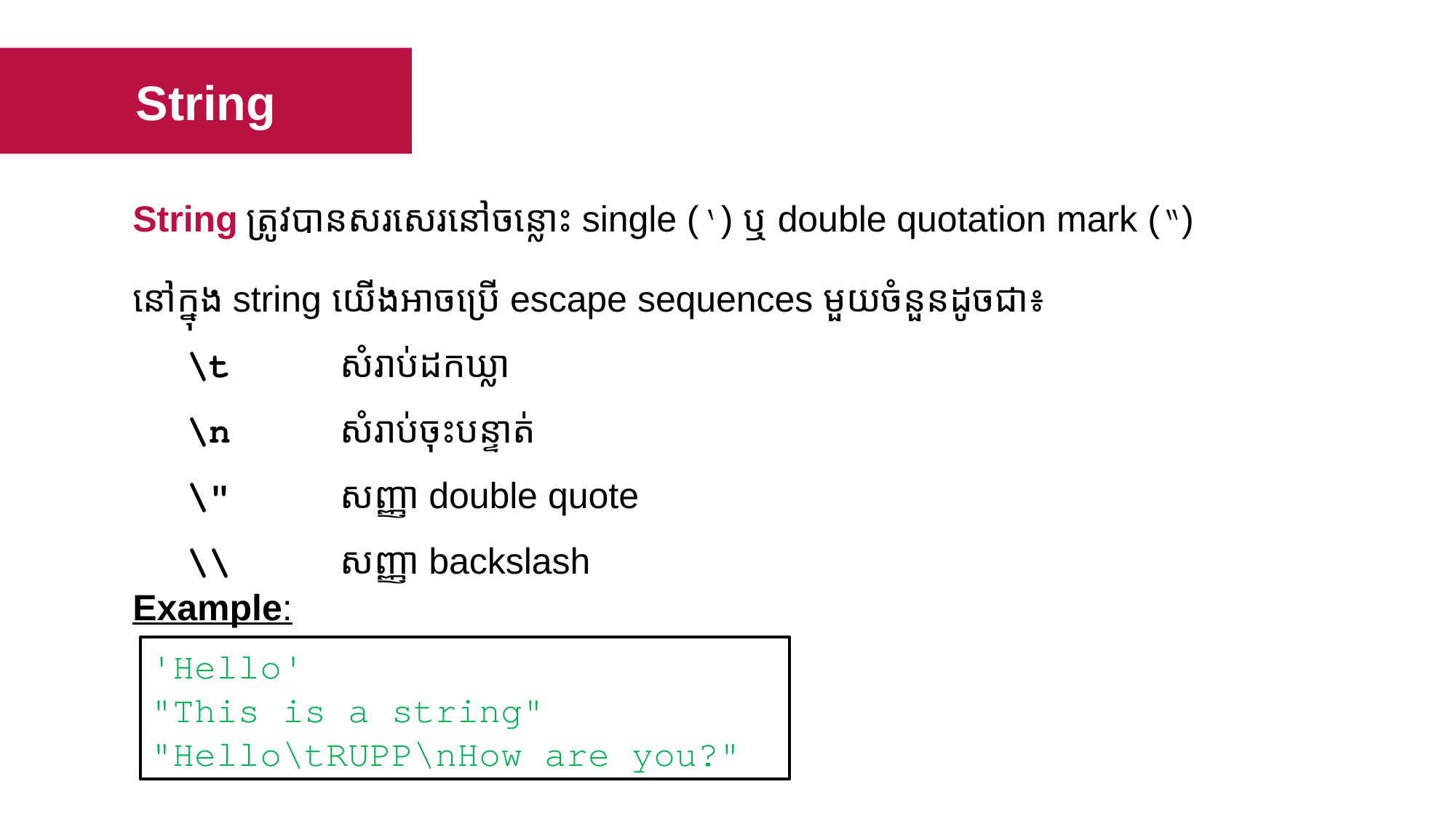

String
String ត្រូវបានសរសេរនៅចន្លោះ single (‘) ឬ double quotation mark (“)
នៅក្នុង​ string យើងអាចប្រើ escape sequences មួយចំនួនដូចជា៖
\t	 សំរាប់ដកឃ្លា
\n	 សំរាប់ចុះបន្ទាត់
\"	 សញ្ញា double quote
\\	 សញ្ញា backslash
Example:
'Hello'
"This is a string"
"Hello\tRUPP\nHow are you?"